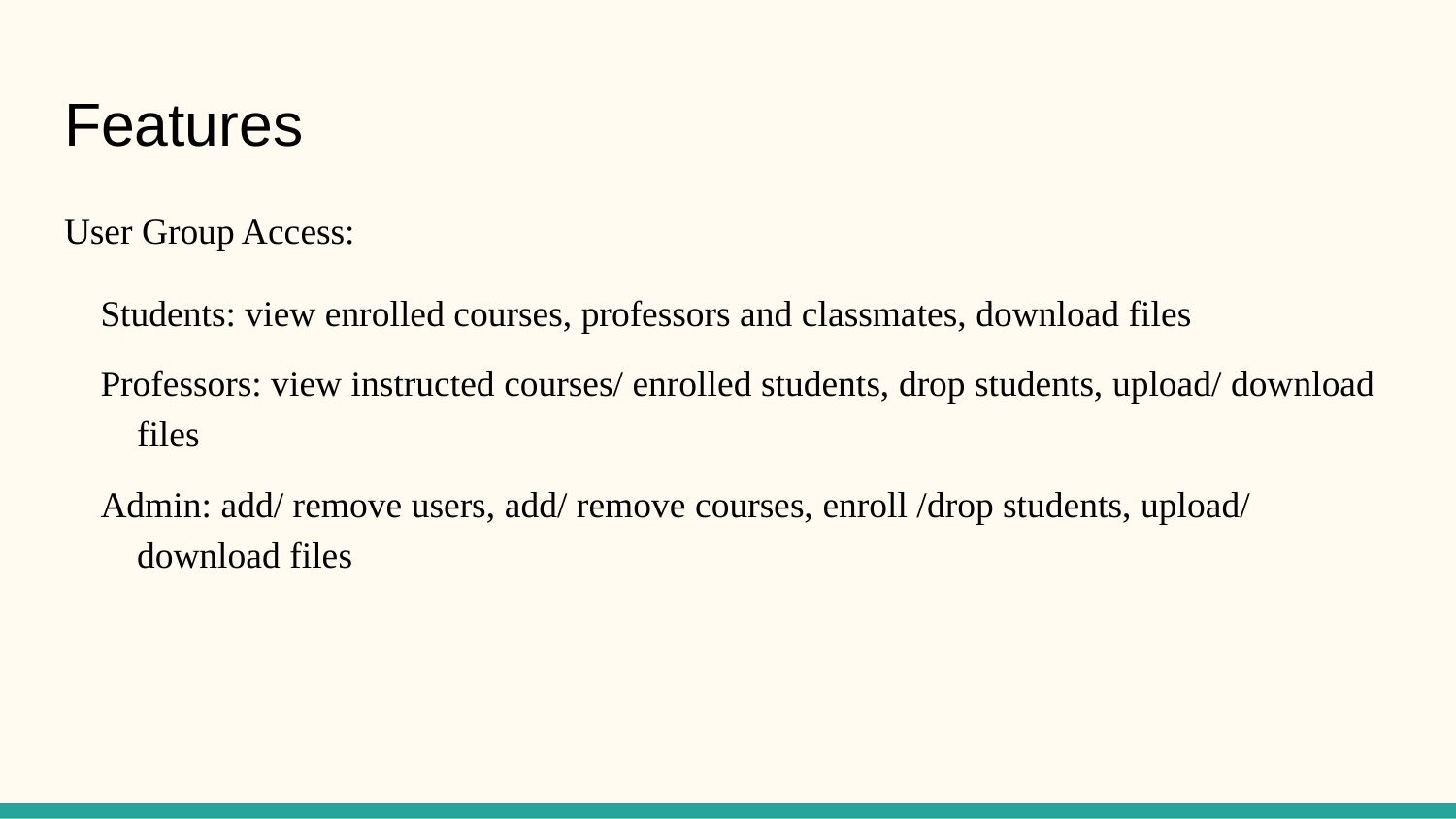

# Features
User Group Access:
Students: view enrolled courses, professors and classmates, download files
Professors: view instructed courses/ enrolled students, drop students, upload/ download files
Admin: add/ remove users, add/ remove courses, enroll /drop students, upload/ download files